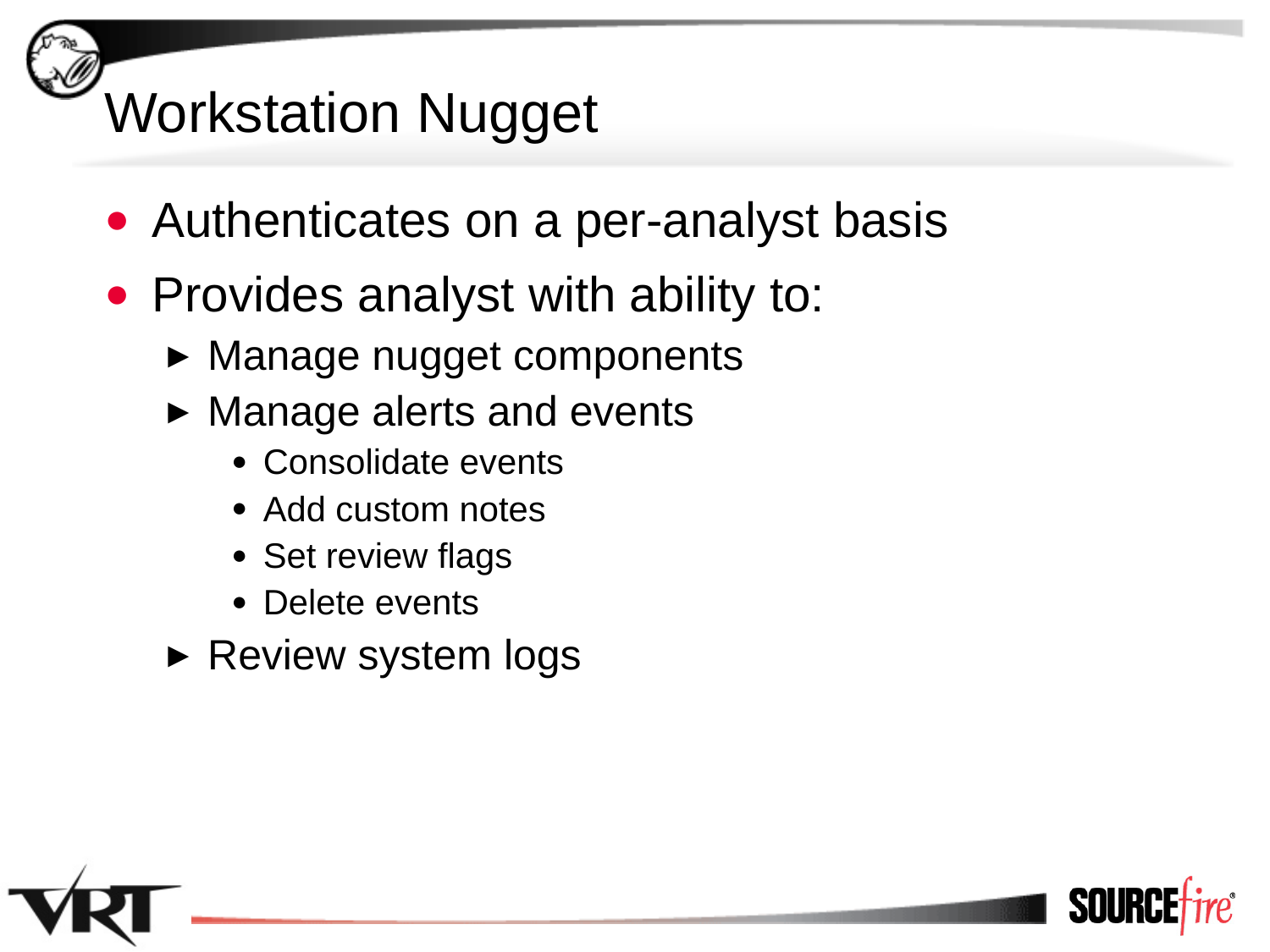

# Workstation Nugget
Authenticates on a per-analyst basis
Provides analyst with ability to:
Manage nugget components
Manage alerts and events
Consolidate events
Add custom notes
Set review flags
Delete events
Review system logs